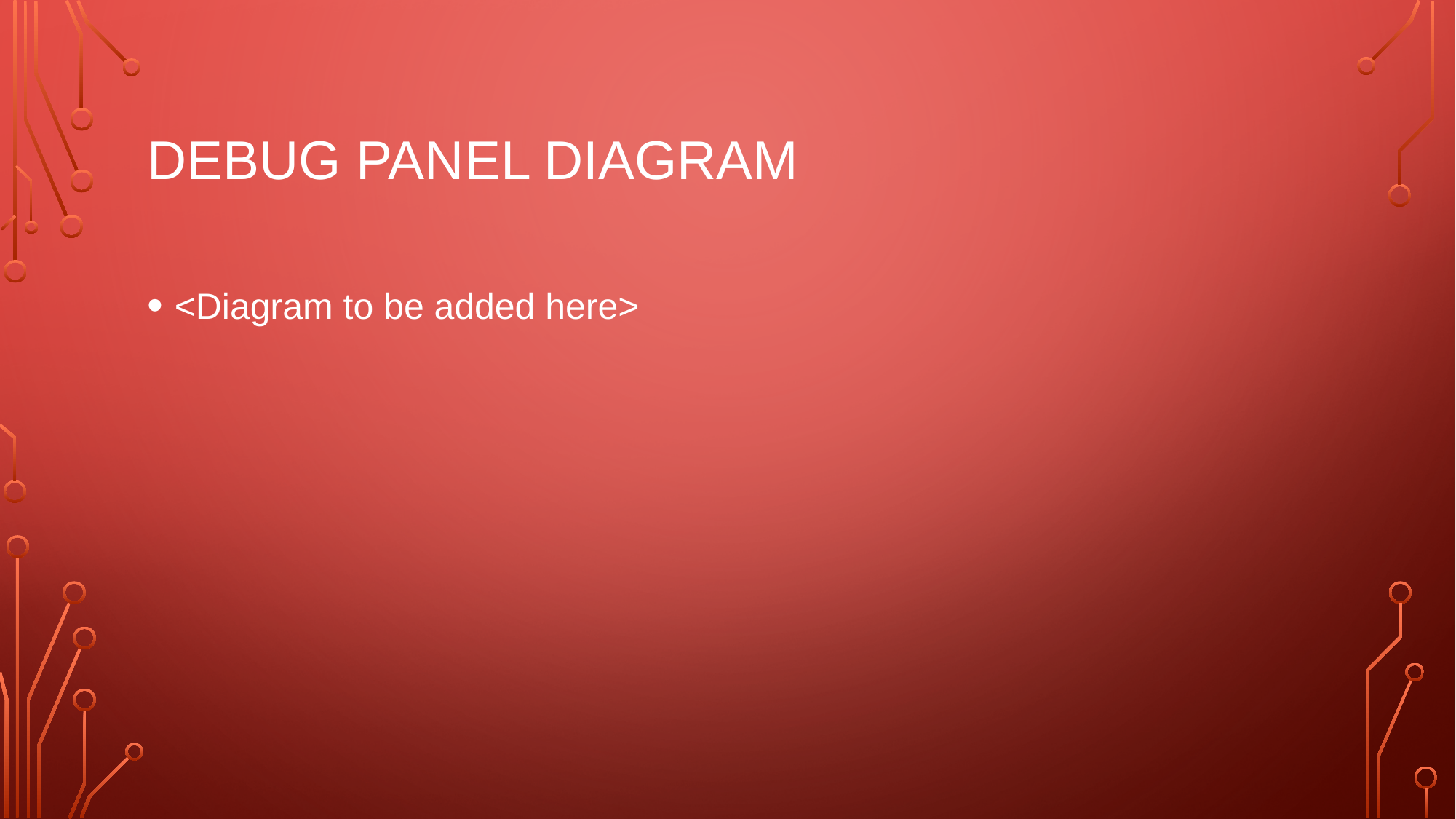

# Debug Panel Diagram
<Diagram to be added here>